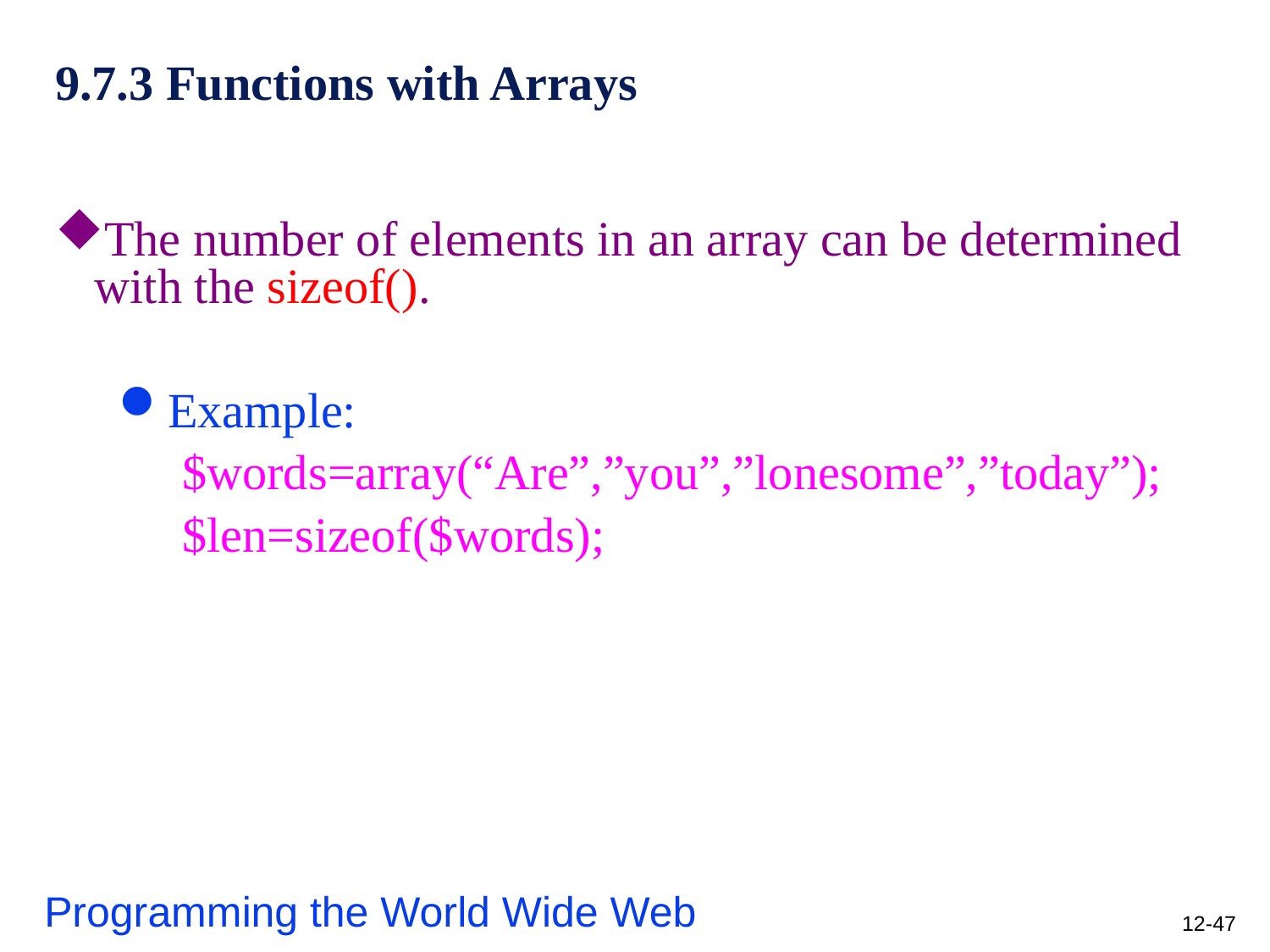

# 9.7.3 Functions with Arrays

The number of elements in an array can be determined with the sizeof().

Example:
$words=array(“Are”,”you”,”lonesome”,”today”);
$len=sizeof($words);